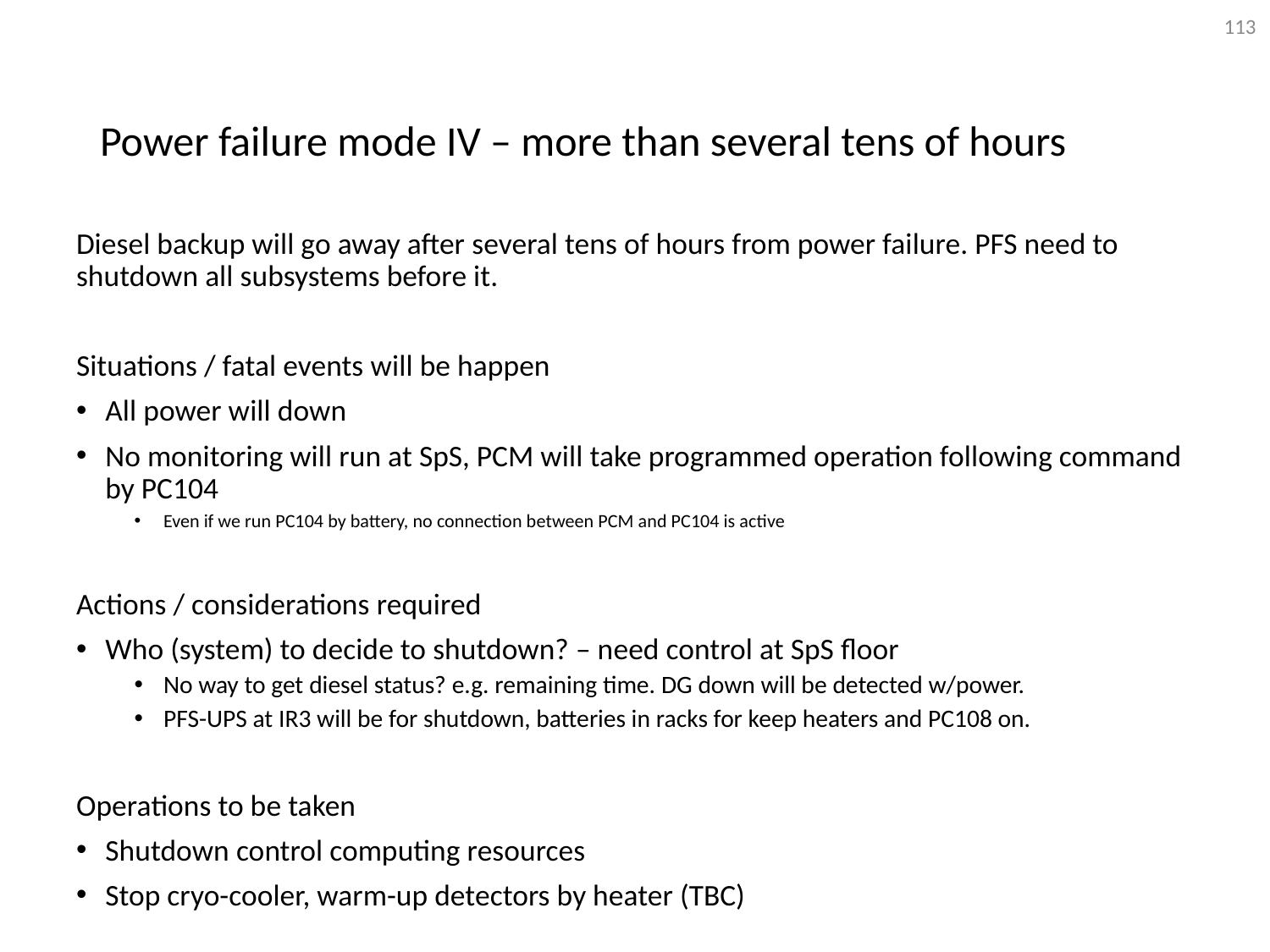

113
# Power failure mode IV – more than several tens of hours
Diesel backup will go away after several tens of hours from power failure. PFS need to shutdown all subsystems before it.

Situations / fatal events will be happen
All power will down
No monitoring will run at SpS, PCM will take programmed operation following command by PC104
Even if we run PC104 by battery, no connection between PCM and PC104 is active

Actions / considerations required
Who (system) to decide to shutdown? – need control at SpS floor
No way to get diesel status? e.g. remaining time. DG down will be detected w/power.
PFS-UPS at IR3 will be for shutdown, batteries in racks for keep heaters and PC108 on.

Operations to be taken
Shutdown control computing resources
Stop cryo-cooler, warm-up detectors by heater (TBC)